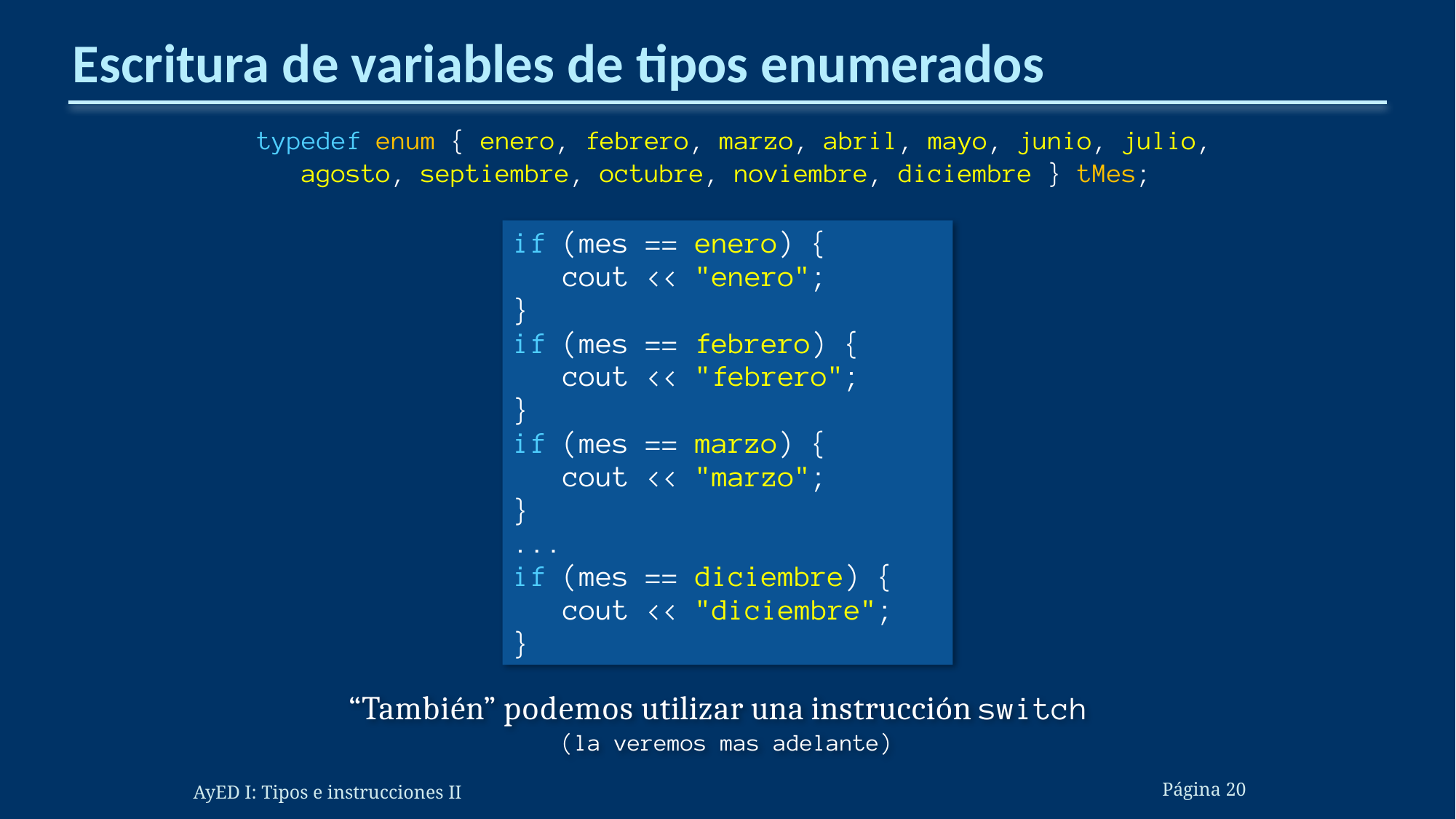

# Escritura de variables de tipos enumerados
typedef enum { enero, febrero, marzo, abril, mayo, junio, julio,
   agosto, septiembre, octubre, noviembre, diciembre } tMes;

if (mes == enero) {
   cout << "enero";
}
if (mes == febrero) {
   cout << "febrero";
}
if (mes == marzo) {
   cout << "marzo";
}
...
if (mes == diciembre) {
   cout << "diciembre";
}
“También” podemos utilizar una instrucción switch
(la veremos mas adelante)
AyED I: Tipos e instrucciones II
Página 20